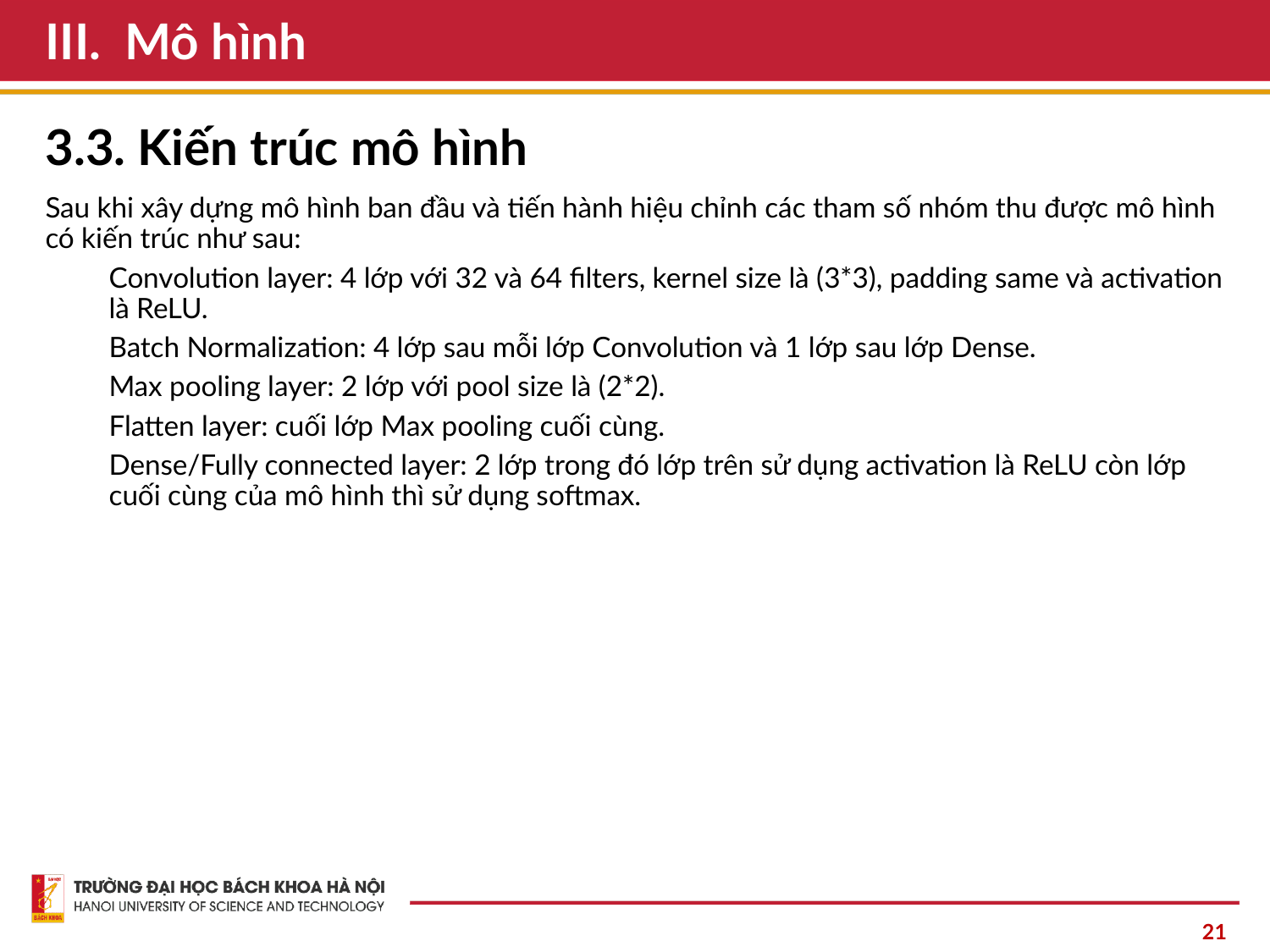

# Mô hình
3.3. Kiến trúc mô hình
Sau khi xây dựng mô hình ban đầu và tiến hành hiệu chỉnh các tham số nhóm thu được mô hình có kiến trúc như sau:
Convolution layer: 4 lớp với 32 và 64 filters, kernel size là (3*3), padding same và activation là ReLU.
Batch Normalization: 4 lớp sau mỗi lớp Convolution và 1 lớp sau lớp Dense.
Max pooling layer: 2 lớp với pool size là (2*2).
Flatten layer: cuối lớp Max pooling cuối cùng.
Dense/Fully connected layer: 2 lớp trong đó lớp trên sử dụng activation là ReLU còn lớp cuối cùng của mô hình thì sử dụng softmax.
21